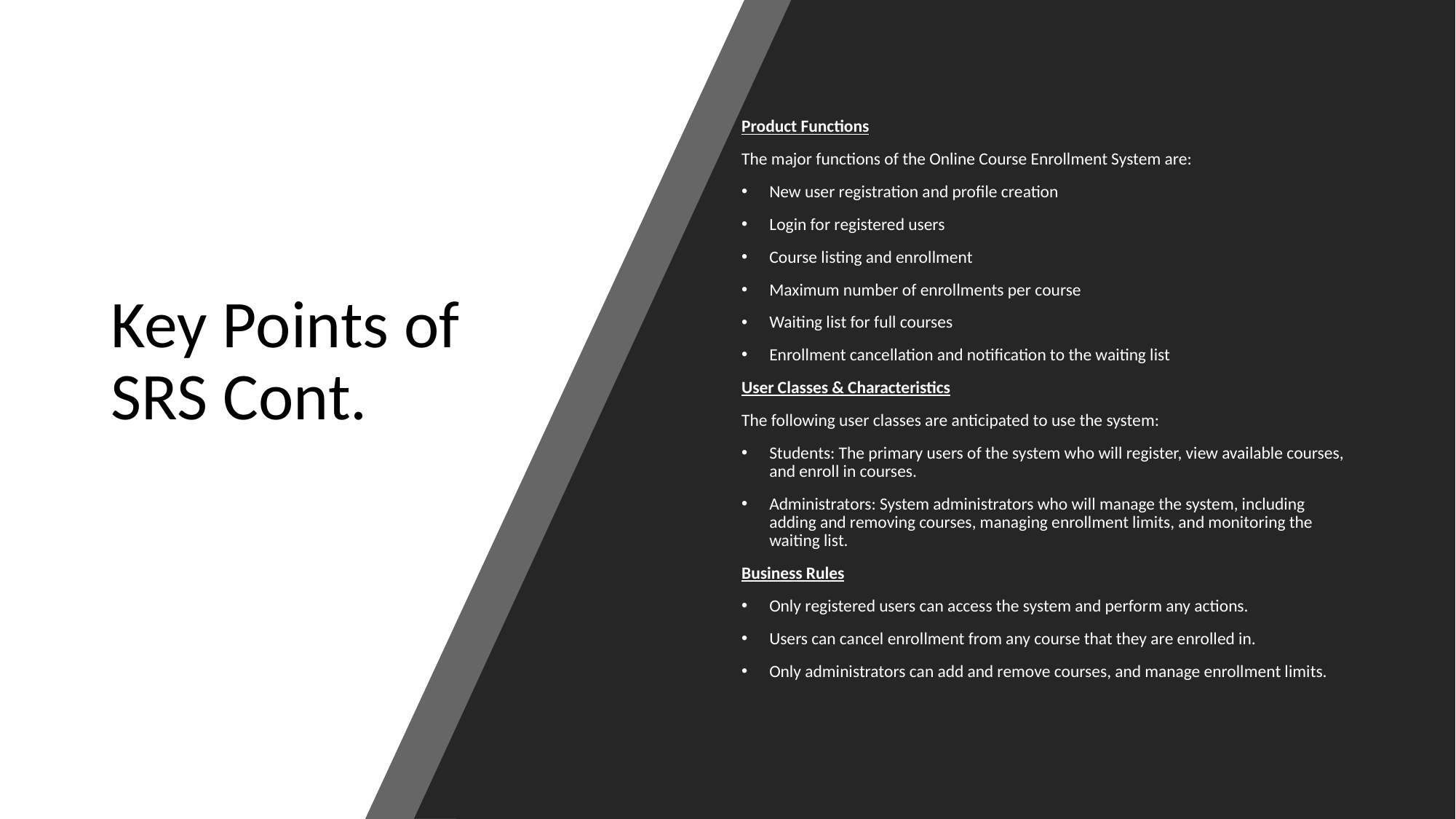

# Key Points of SRS Cont.
Product Functions
The major functions of the Online Course Enrollment System are:
New user registration and profile creation
Login for registered users
Course listing and enrollment
Maximum number of enrollments per course
Waiting list for full courses
Enrollment cancellation and notification to the waiting list
User Classes & Characteristics
The following user classes are anticipated to use the system:
Students: The primary users of the system who will register, view available courses, and enroll in courses.
Administrators: System administrators who will manage the system, including adding and removing courses, managing enrollment limits, and monitoring the waiting list.
Business Rules
Only registered users can access the system and perform any actions.
Users can cancel enrollment from any course that they are enrolled in.
Only administrators can add and remove courses, and manage enrollment limits.